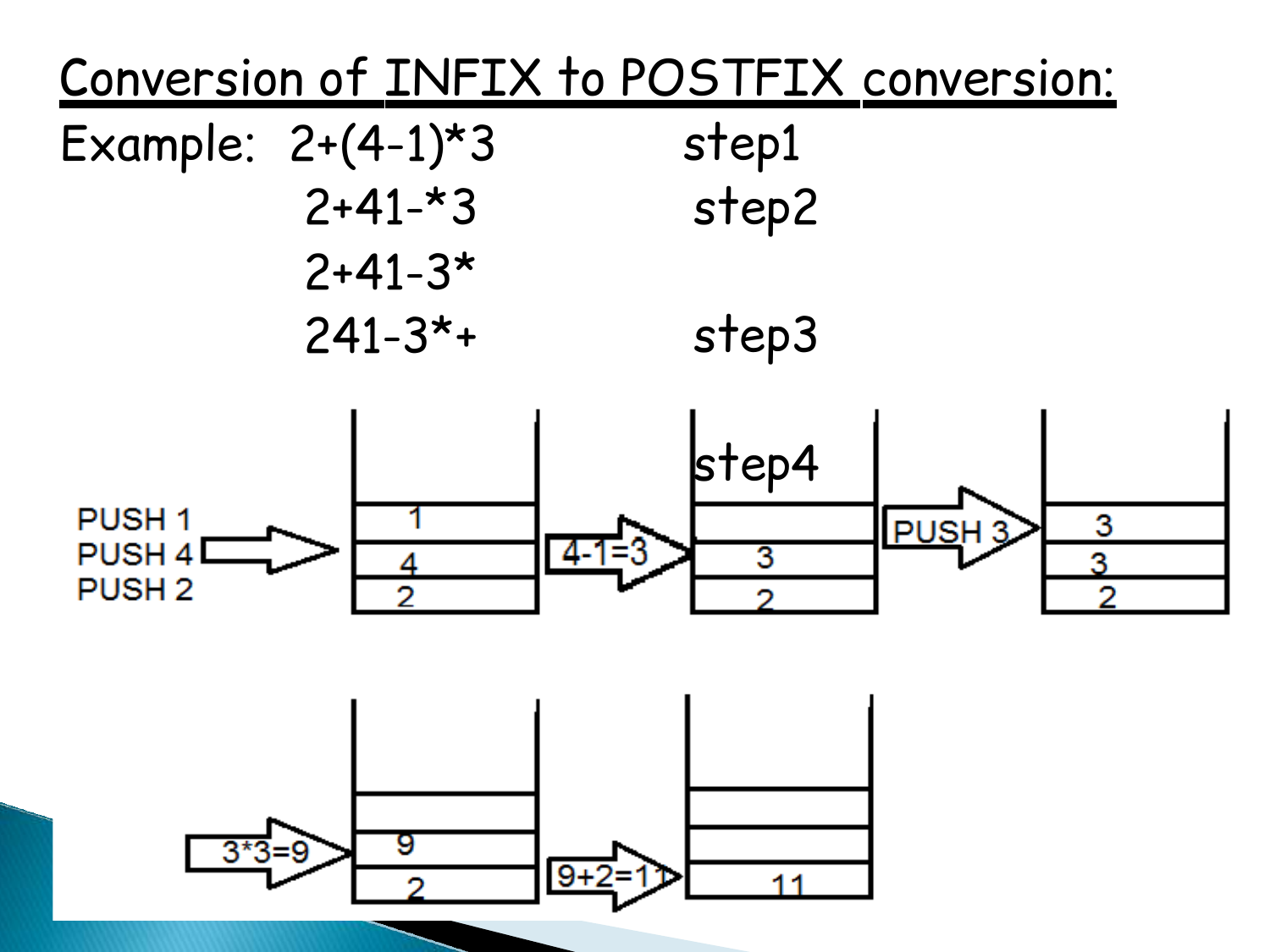

# Conversion of INFIX to POSTFIX conversion:
Example:	2+(4-1)*3
2+41-*3
2+41-3*
241-3*+
step1  step2  step3  step4